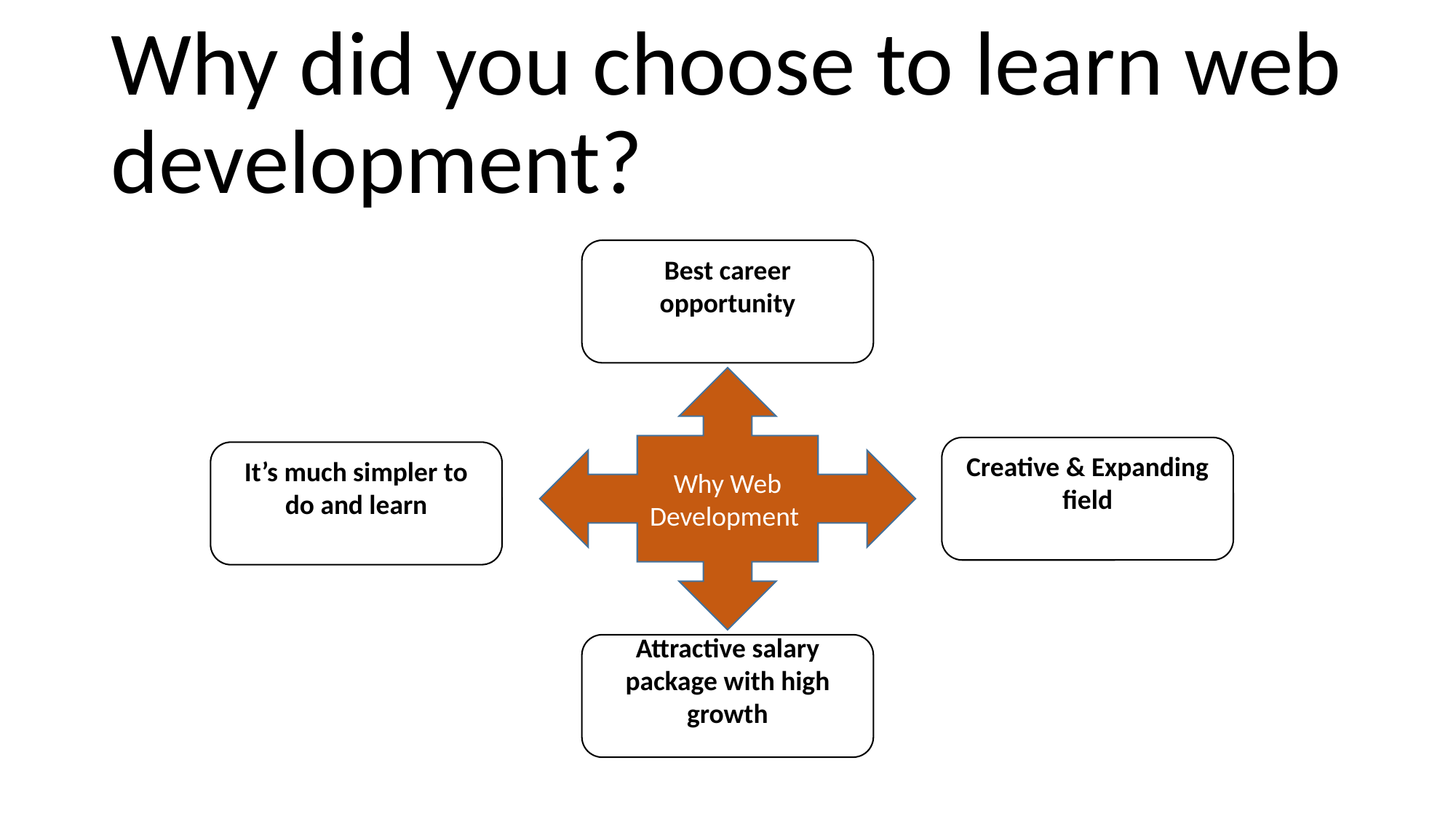

# Why did you choose to learn web development?

Best career opportunity

Why Web Development
Creative & Expanding field

It’s much simpler to do and learn

Attractive salary package with high growth